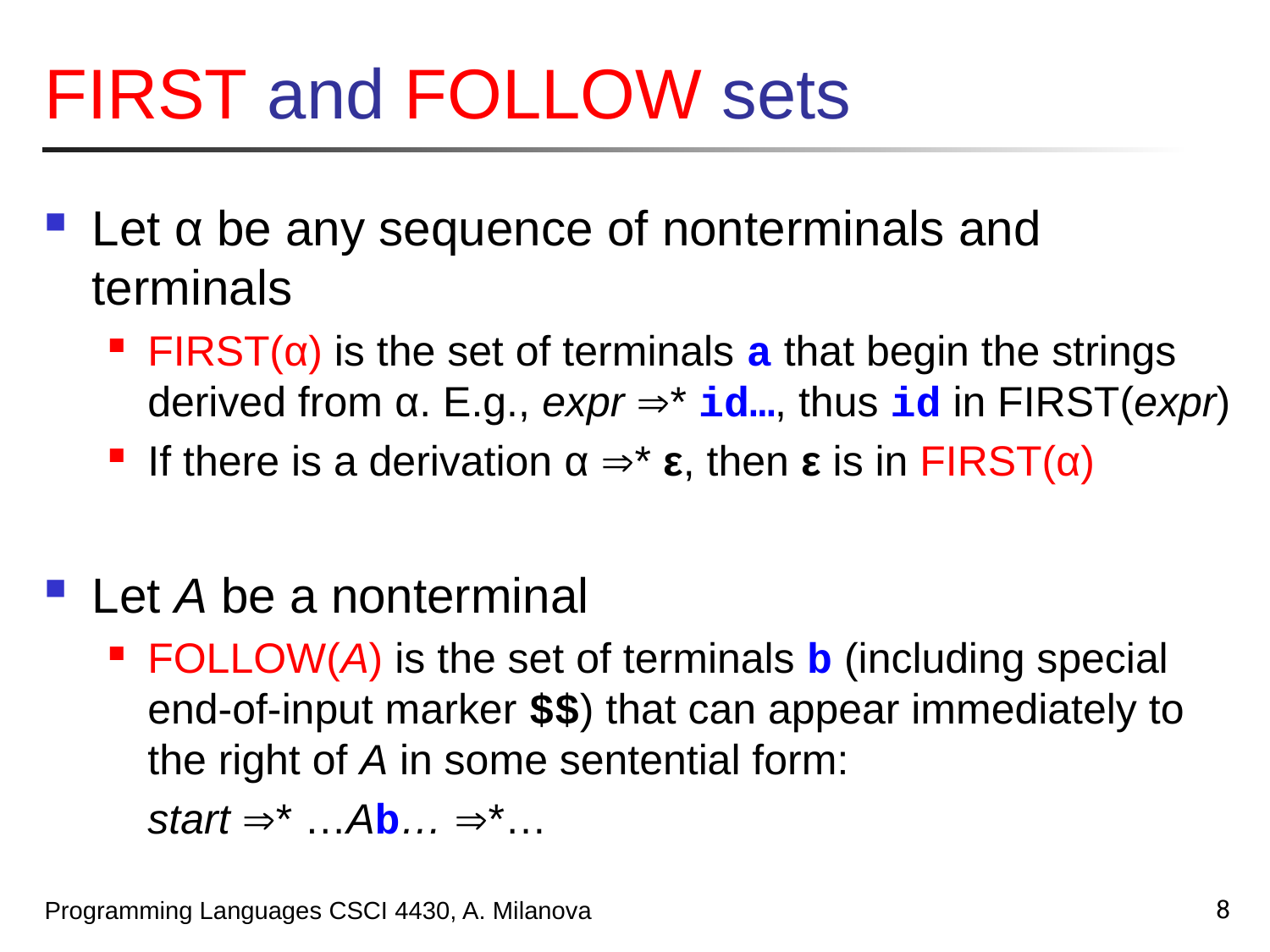

# FIRST and FOLLOW sets
Let α be any sequence of nonterminals and terminals
FIRST(α) is the set of terminals a that begin the strings derived from α. E.g., expr ⇒* id…, thus id in FIRST(expr)
If there is a derivation α ⇒* ε, then ε is in FIRST(α)

Let A be a nonterminal
FOLLOW(A) is the set of terminals b (including special end-of-input marker $$) that can appear immediately to the right of A in some sentential form:
	start ⇒* …Ab… ⇒*…

8
Programming Languages CSCI 4430, A. Milanova